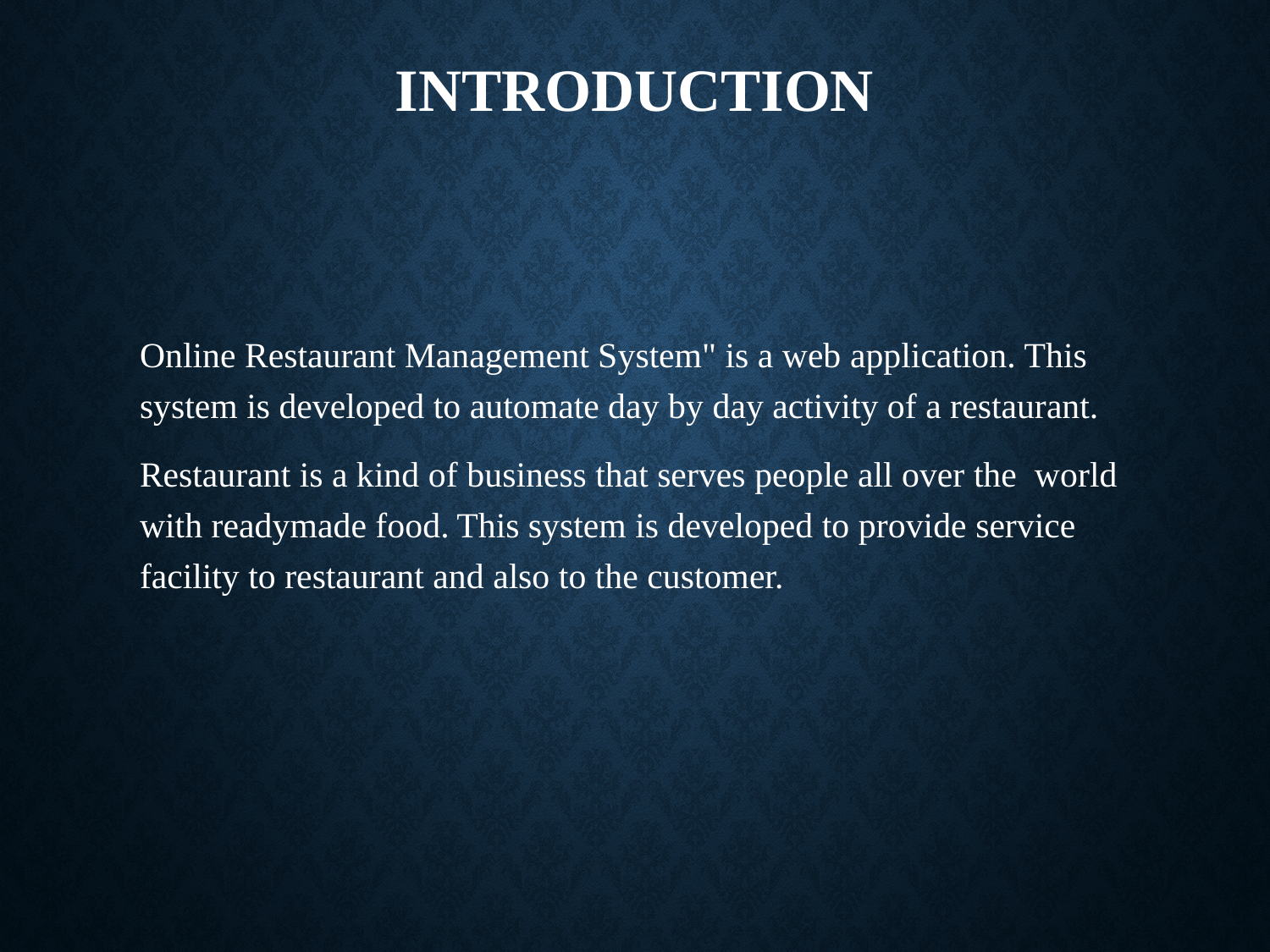

# Introduction
	Online Restaurant Management System" is a web application. This system is developed to automate day by day activity of a restaurant.
	Restaurant is a kind of business that serves people all over the  world with readymade food. This system is developed to provide service facility to restaurant and also to the customer.